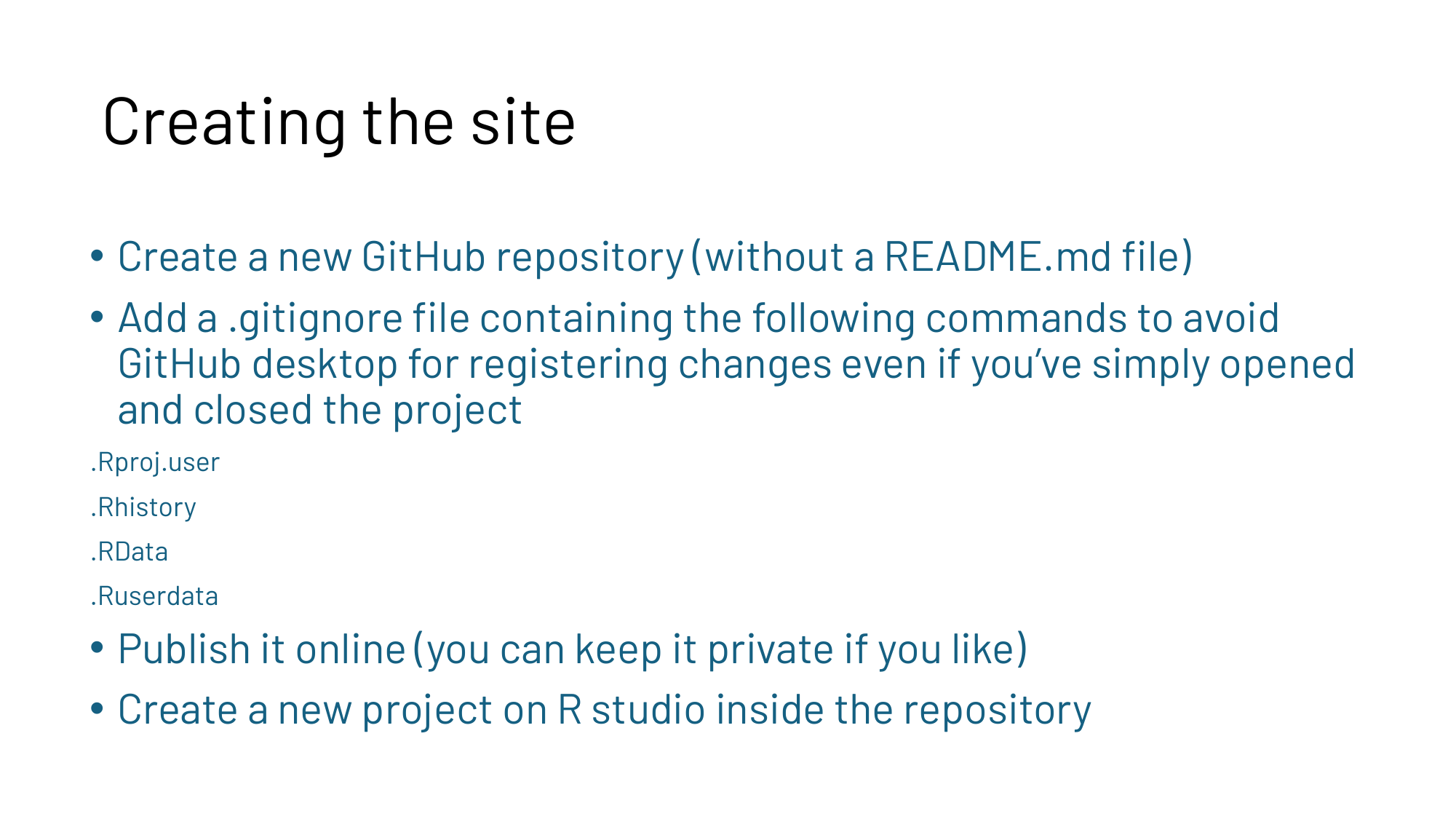

# Creating the site
Create a new GitHub repository (without a README.md file)
Add a .gitignore file containing the following commands to avoid GitHub desktop for registering changes even if you’ve simply opened and closed the project
.Rproj.user
.Rhistory
.RData
.Ruserdata
Publish it online (you can keep it private if you like)
Create a new project on R studio inside the repository